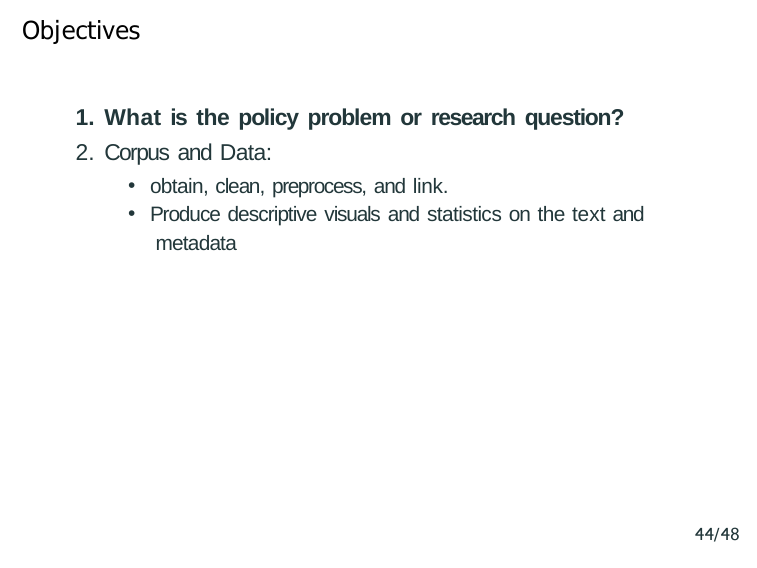

# Objectives
What is the policy problem or research question?
Corpus and Data:
obtain, clean, preprocess, and link.
Produce descriptive visuals and statistics on the text and  metadata
44/48